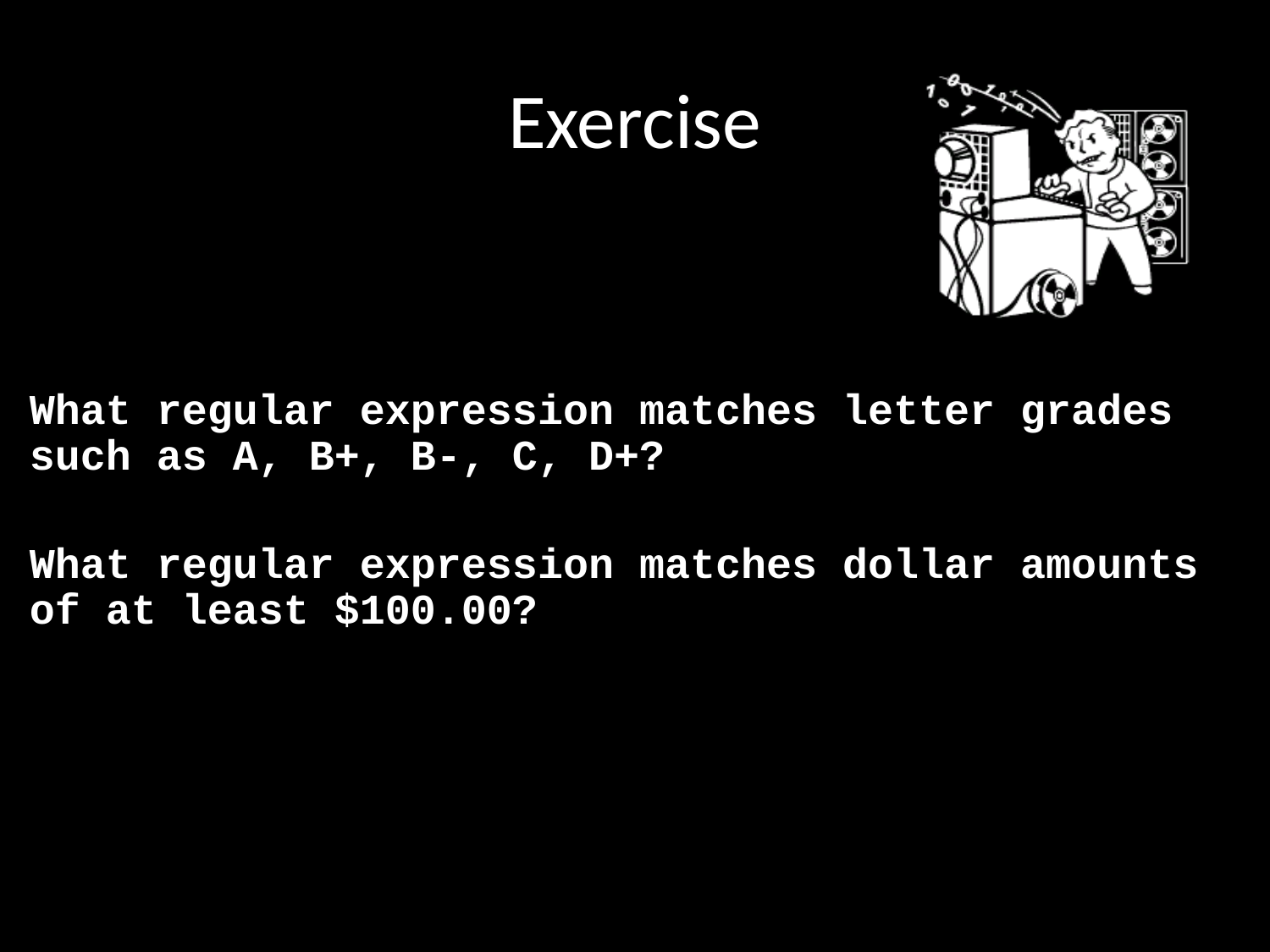

# Exercise

What regular expression matches letter grades such as A, B+, B-, C, D+?

What regular expression matches dollar amounts of at least $100.00?